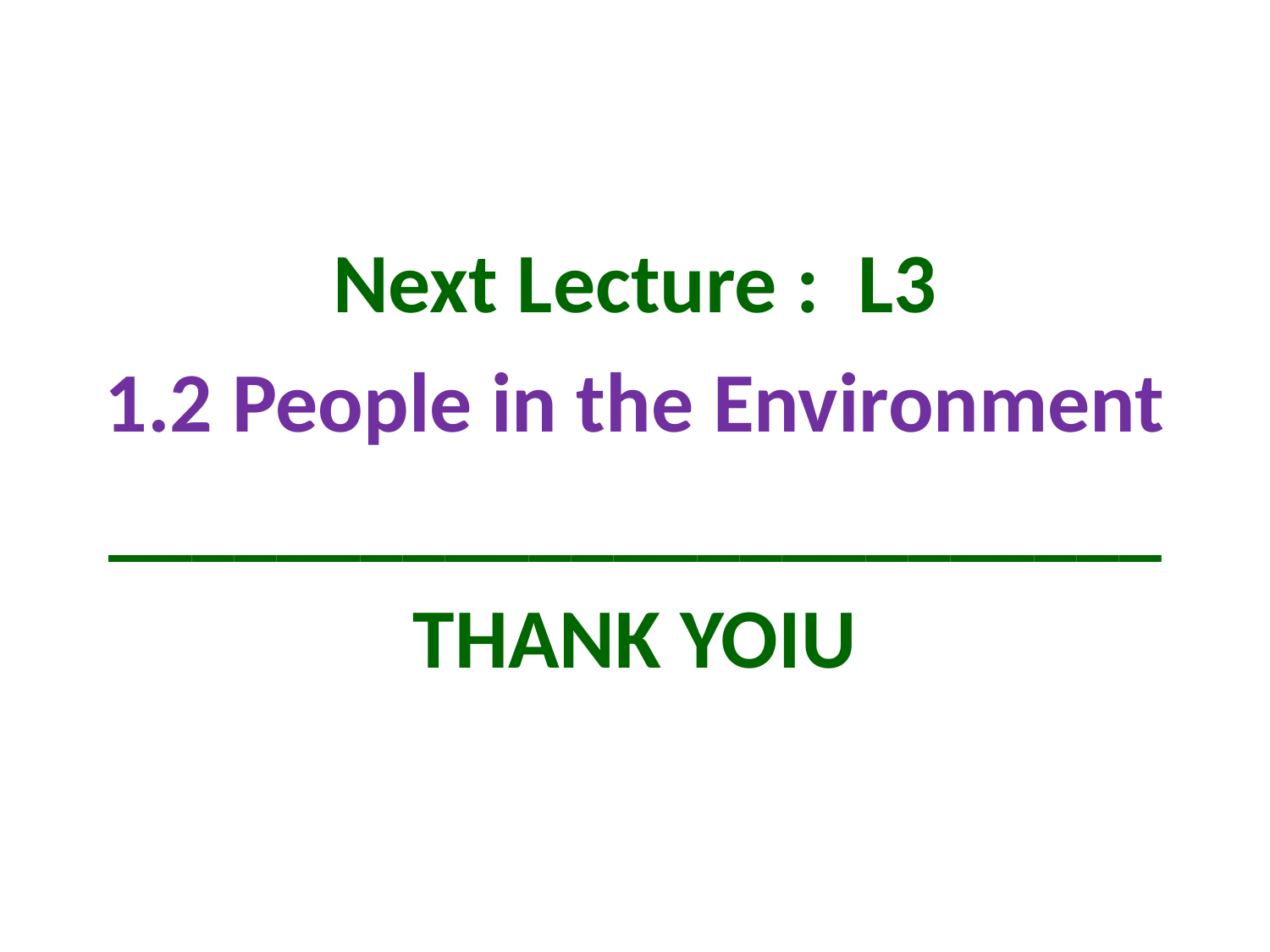

Next Lecture :  L3
1.2 People in the Environment
_________________________
THANK YOIU